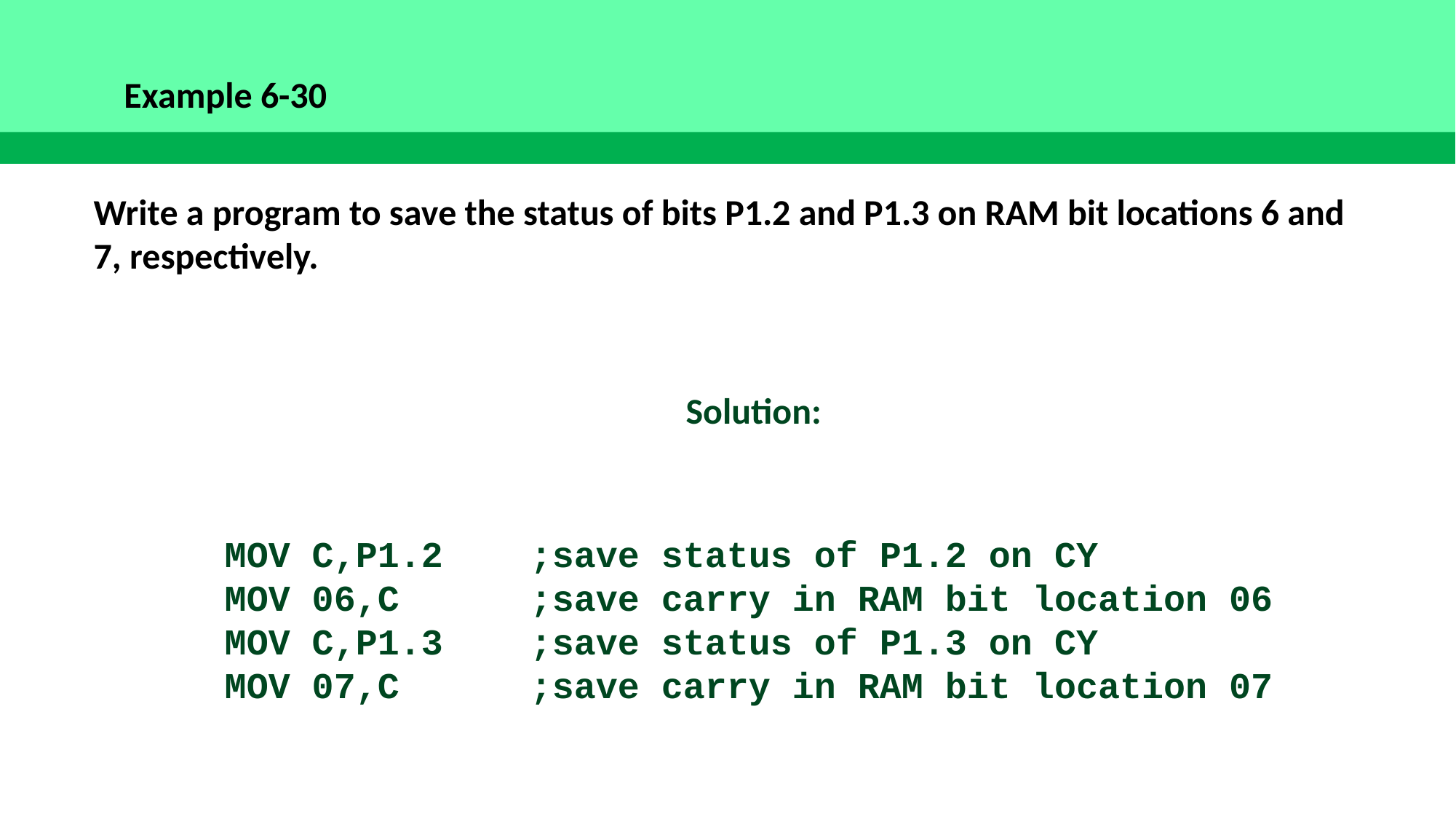

Example 6-30
Write a program to save the status of bits P1.2 and P1.3 on RAM bit locations 6 and 7, respectively.
Solution:
	 MOV	C,P1.2	;save status of P1.2 on CY
	 MOV	06,C		;save carry in RAM bit location 06
	 MOV	C,P1.3	;save status of P1.3 on CY
	 MOV	07,C		;save carry in RAM bit location 07